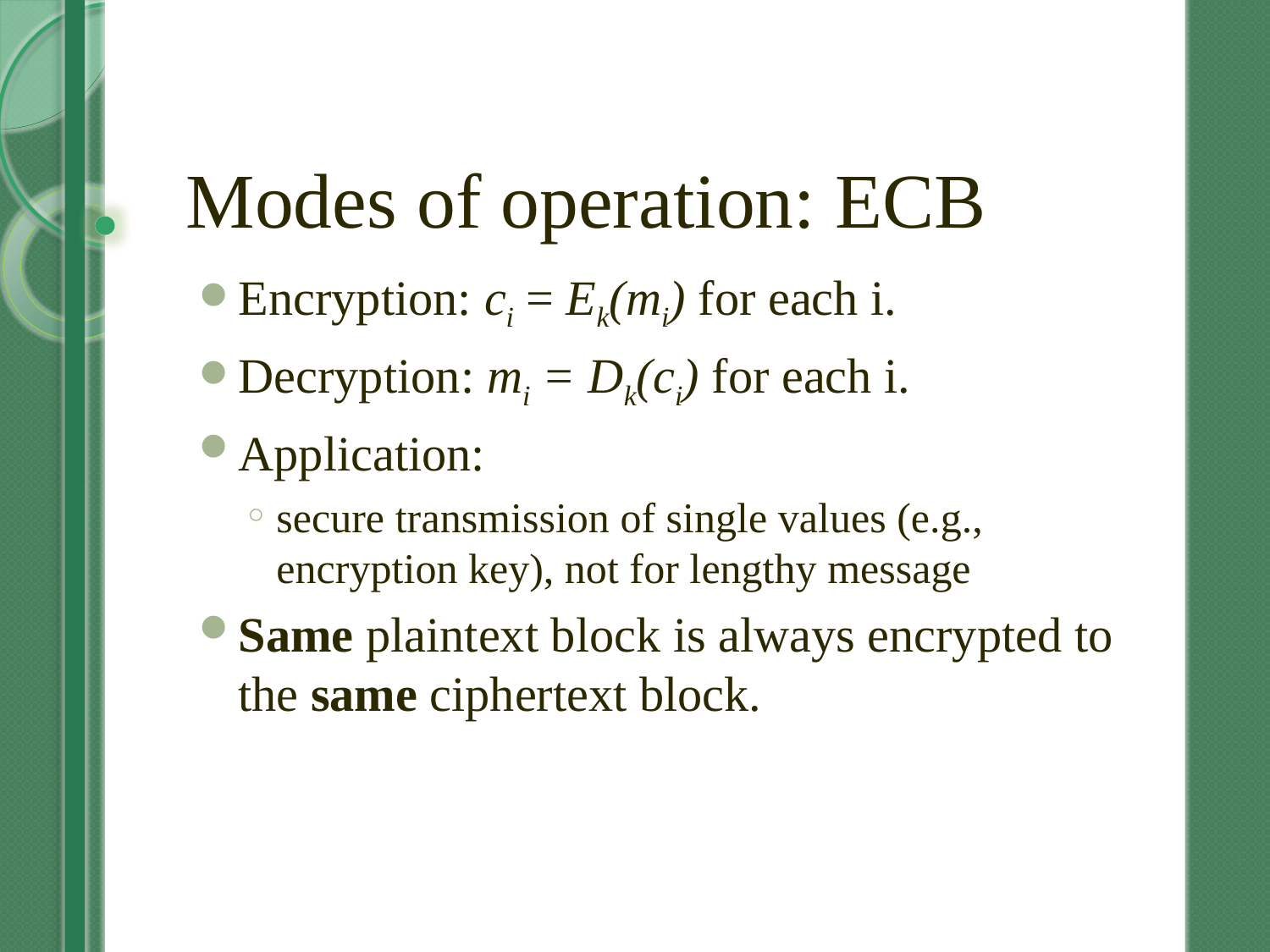

# Modes of operation: ECB
Encryption: ci = Ek(mi) for each i.
Decryption: mi = Dk(ci) for each i.
Application:
secure transmission of single values (e.g., encryption key), not for lengthy message
Same plaintext block is always encrypted to the same ciphertext block.